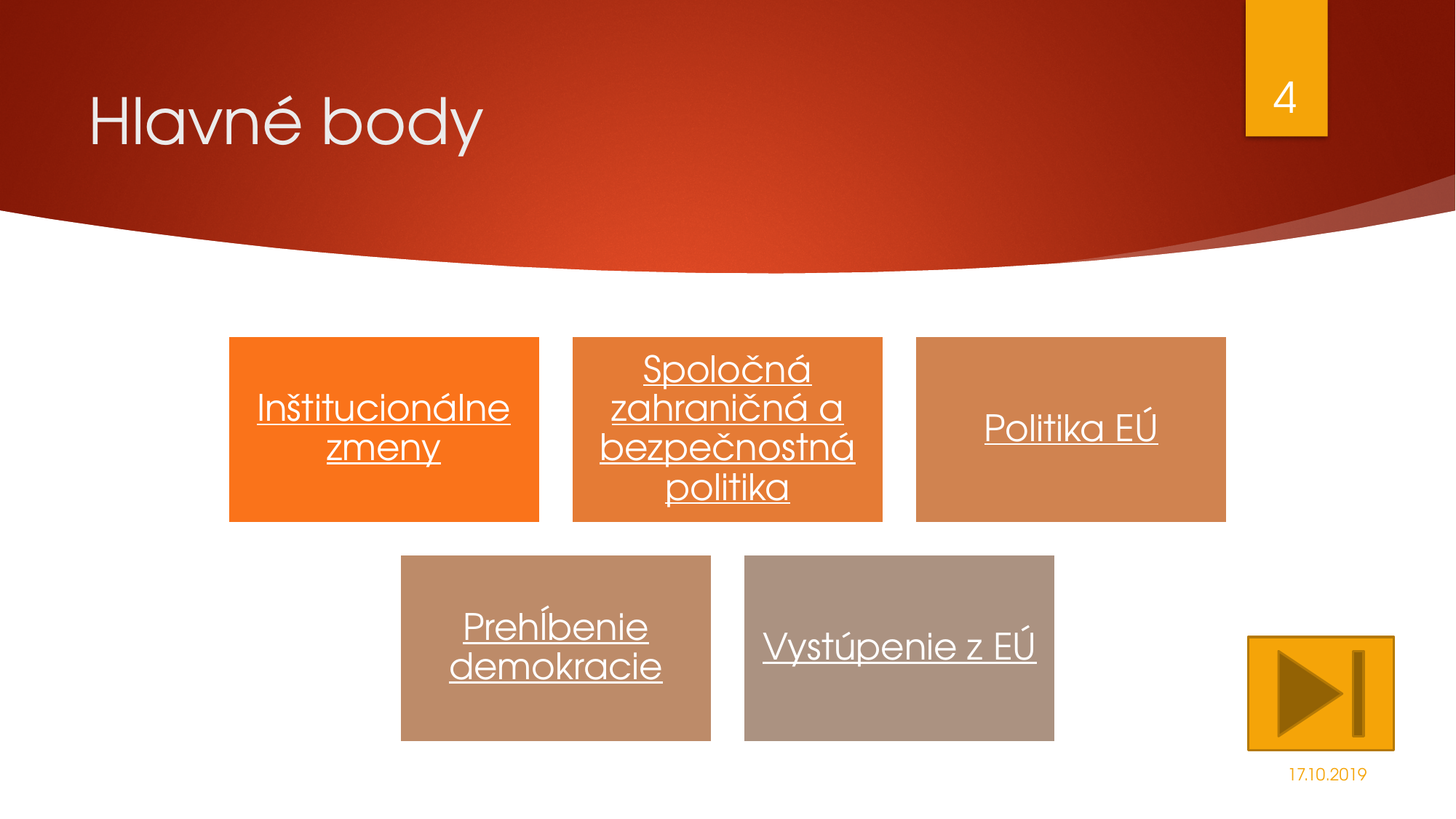

4
# Hlavné body

Inštitucionálne zmeny
Spoločná zahraničná a bezpečnostná politika
Politika EÚ
Prehĺbenie demokracie
Vystúpenie z EÚ

17.10.2019